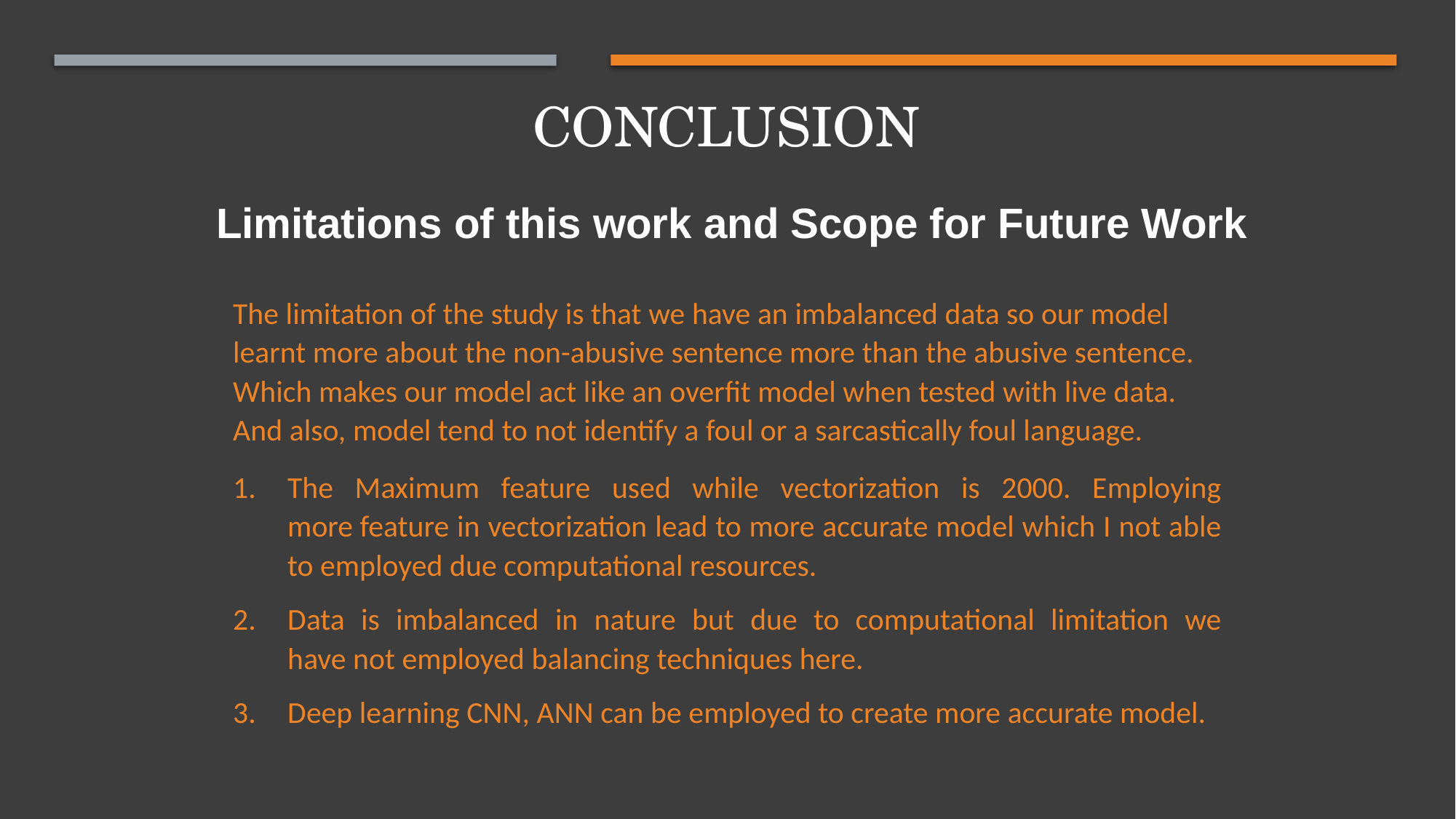

# Conclusion
Limitations of this work and Scope for Future Work
The limitation of the study is that we have an imbalanced data so our model learnt more about the non-abusive sentence more than the abusive sentence. Which makes our model act like an overfit model when tested with live data. And also, model tend to not identify a foul or a sarcastically foul language.
The Maximum feature used while vectorization is 2000. Employing more feature in vectorization lead to more accurate model which I not able to employed due computational resources.
Data is imbalanced in nature but due to computational limitation we have not employed balancing techniques here.
Deep learning CNN, ANN can be employed to create more accurate model.